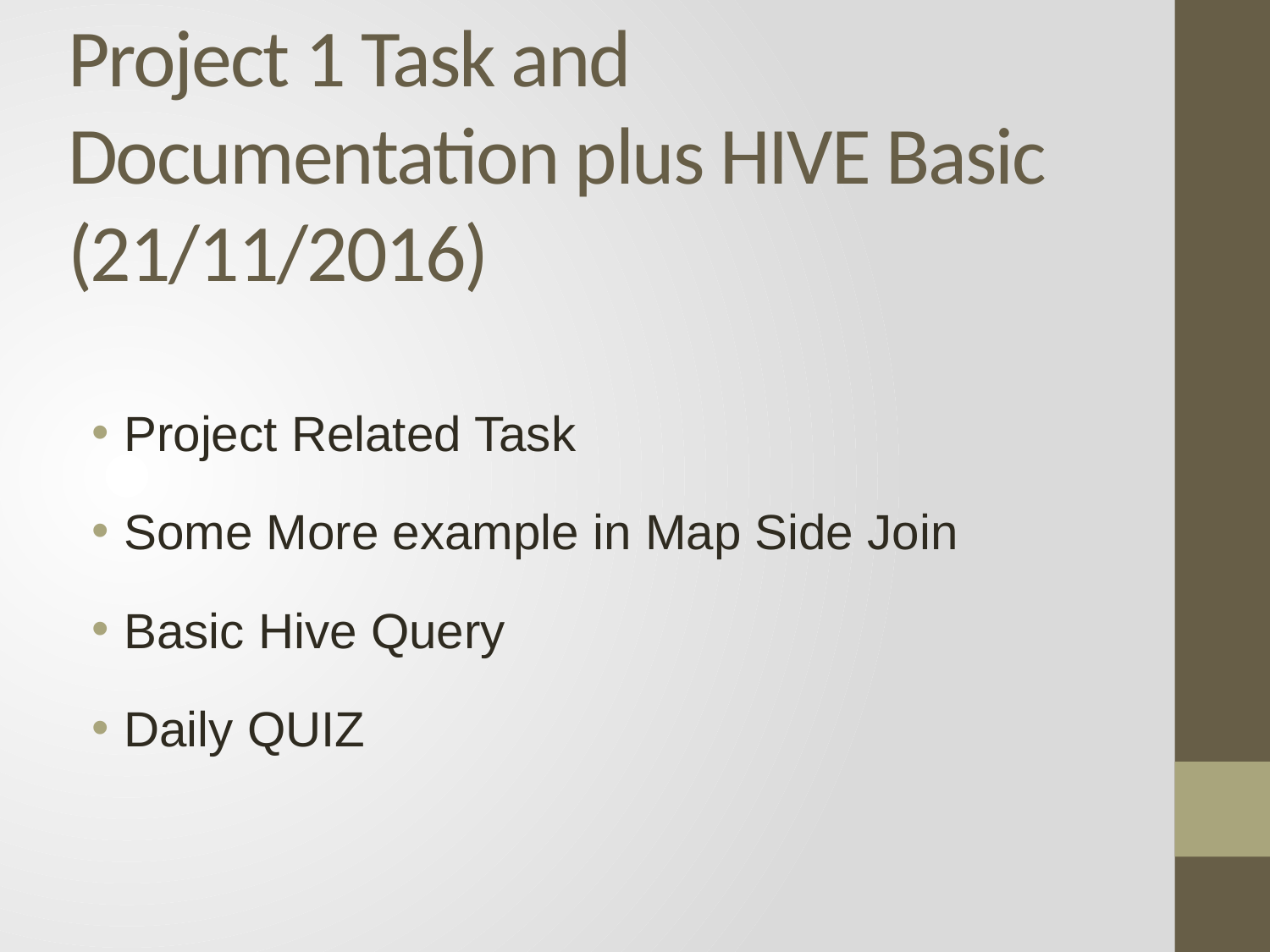

# Project 1 Task and Documentation plus HIVE Basic (21/11/2016)
Project Related Task
Some More example in Map Side Join
Basic Hive Query
Daily QUIZ